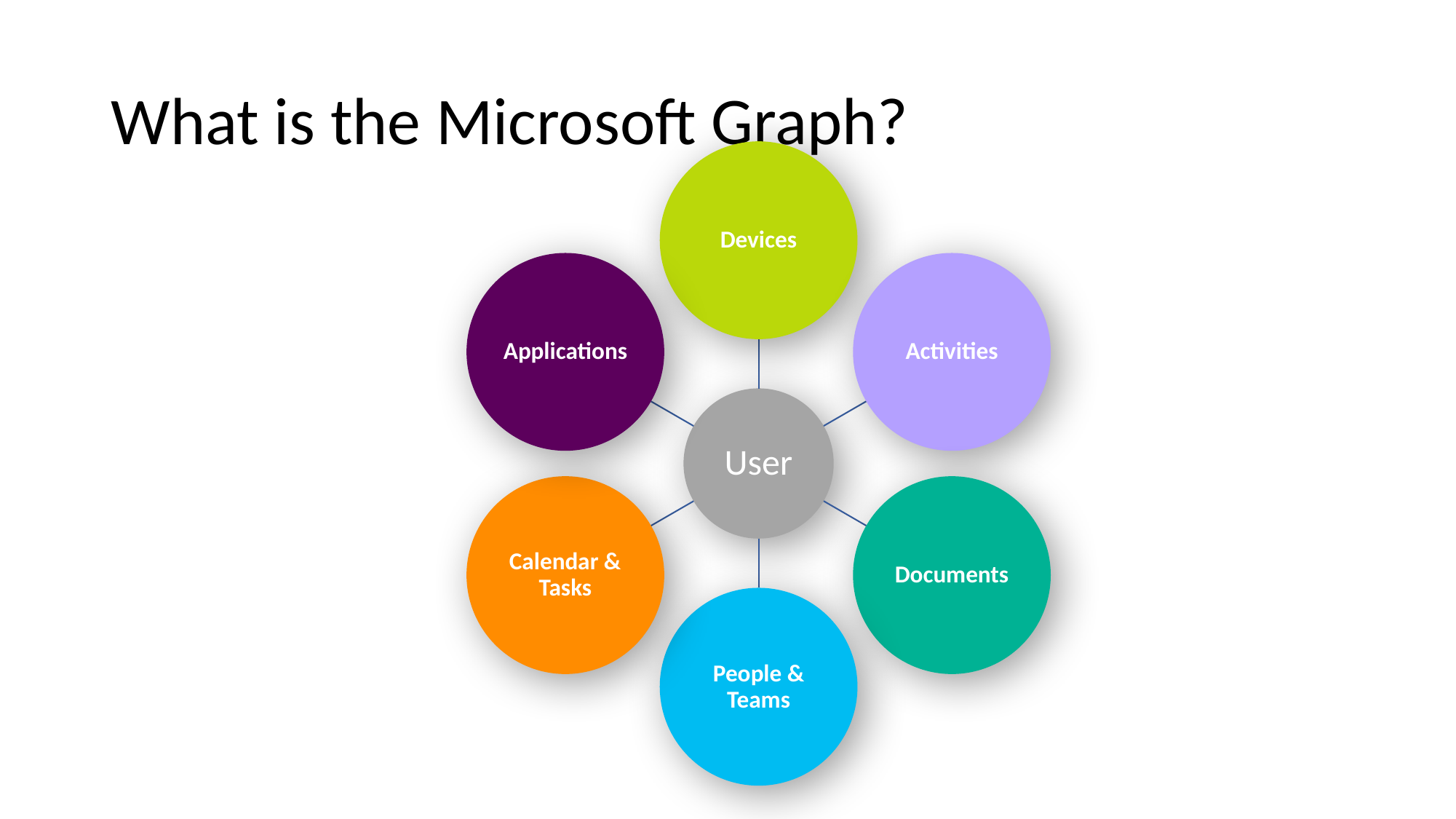

# What is the Microsoft Graph?
User

Devices

Activities

Documents

People & Teams

Calendar & Tasks

Applications